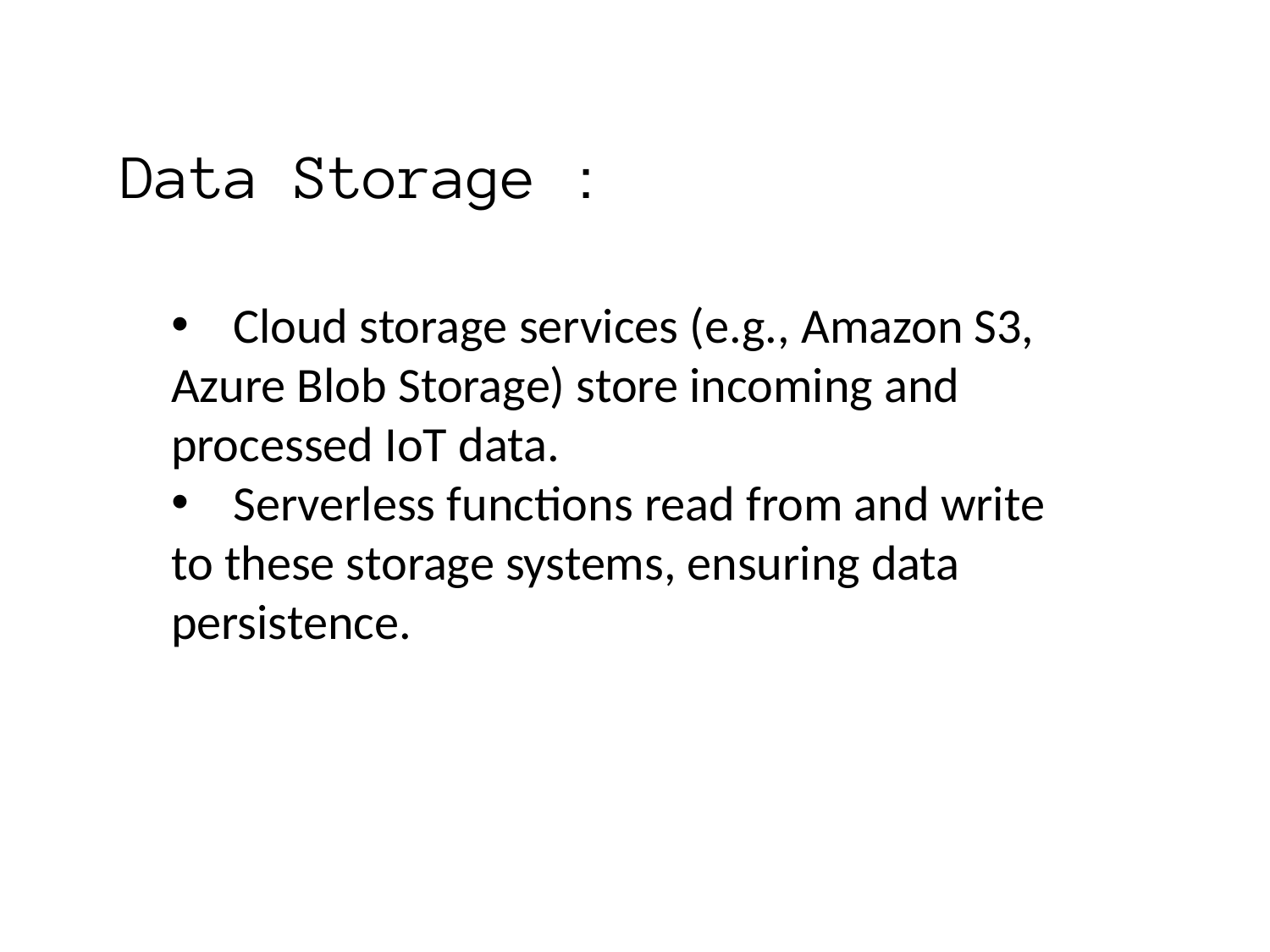

Data Storage :
    Cloud storage services (e.g., Amazon S3, Azure Blob Storage) store incoming and processed IoT data.
    Serverless functions read from and write to these storage systems, ensuring data persistence.